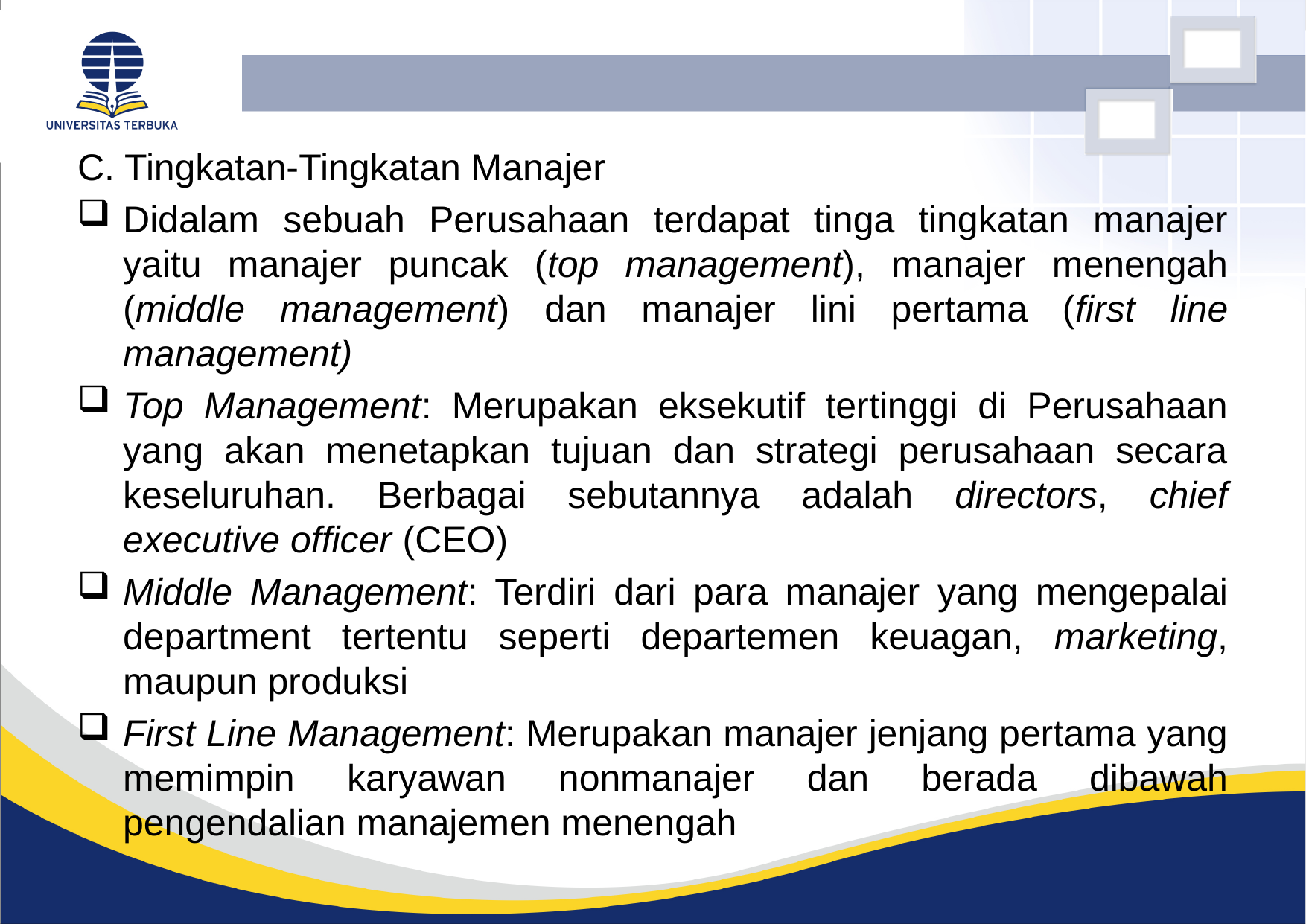

C. Tingkatan-Tingkatan Manajer
Didalam sebuah Perusahaan terdapat tinga tingkatan manajer yaitu manajer puncak (top management), manajer menengah (middle management) dan manajer lini pertama (first line management)
Top Management: Merupakan eksekutif tertinggi di Perusahaan yang akan menetapkan tujuan dan strategi perusahaan secara keseluruhan. Berbagai sebutannya adalah directors, chief executive officer (CEO)
Middle Management: Terdiri dari para manajer yang mengepalai department tertentu seperti departemen keuagan, marketing, maupun produksi
First Line Management: Merupakan manajer jenjang pertama yang memimpin karyawan nonmanajer dan berada dibawah pengendalian manajemen menengah